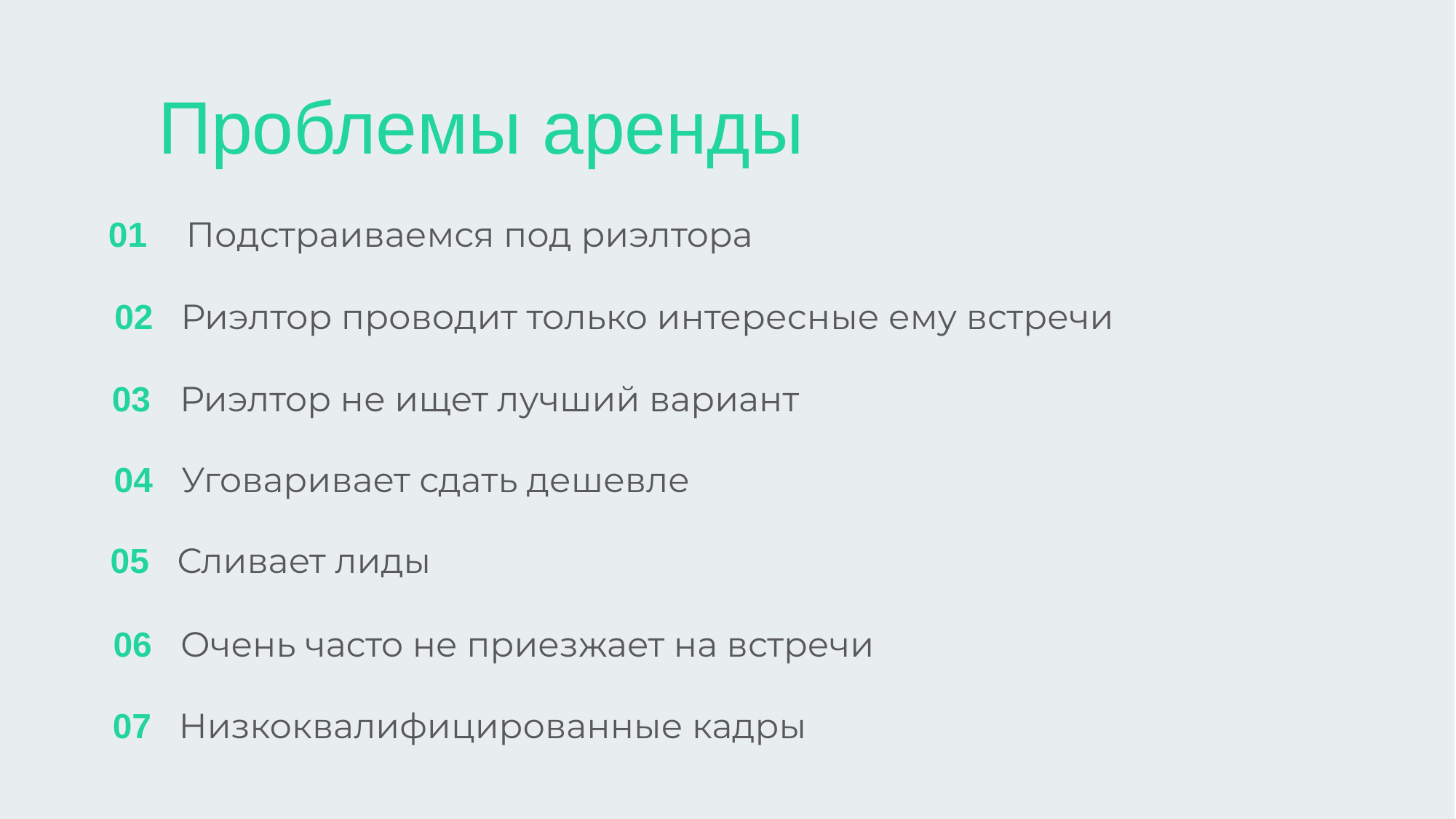

Проблемы аренды
01    Подстраиваемся под риэлтора
02   Риэлтор проводит только интересные ему встречи
03   Риэлтор не ищет лучший вариант
04   Уговаривает сдать дешевле
05   Сливает лиды
06   Очень часто не приезжает на встречи
07   Низкоквалифицированные кадры